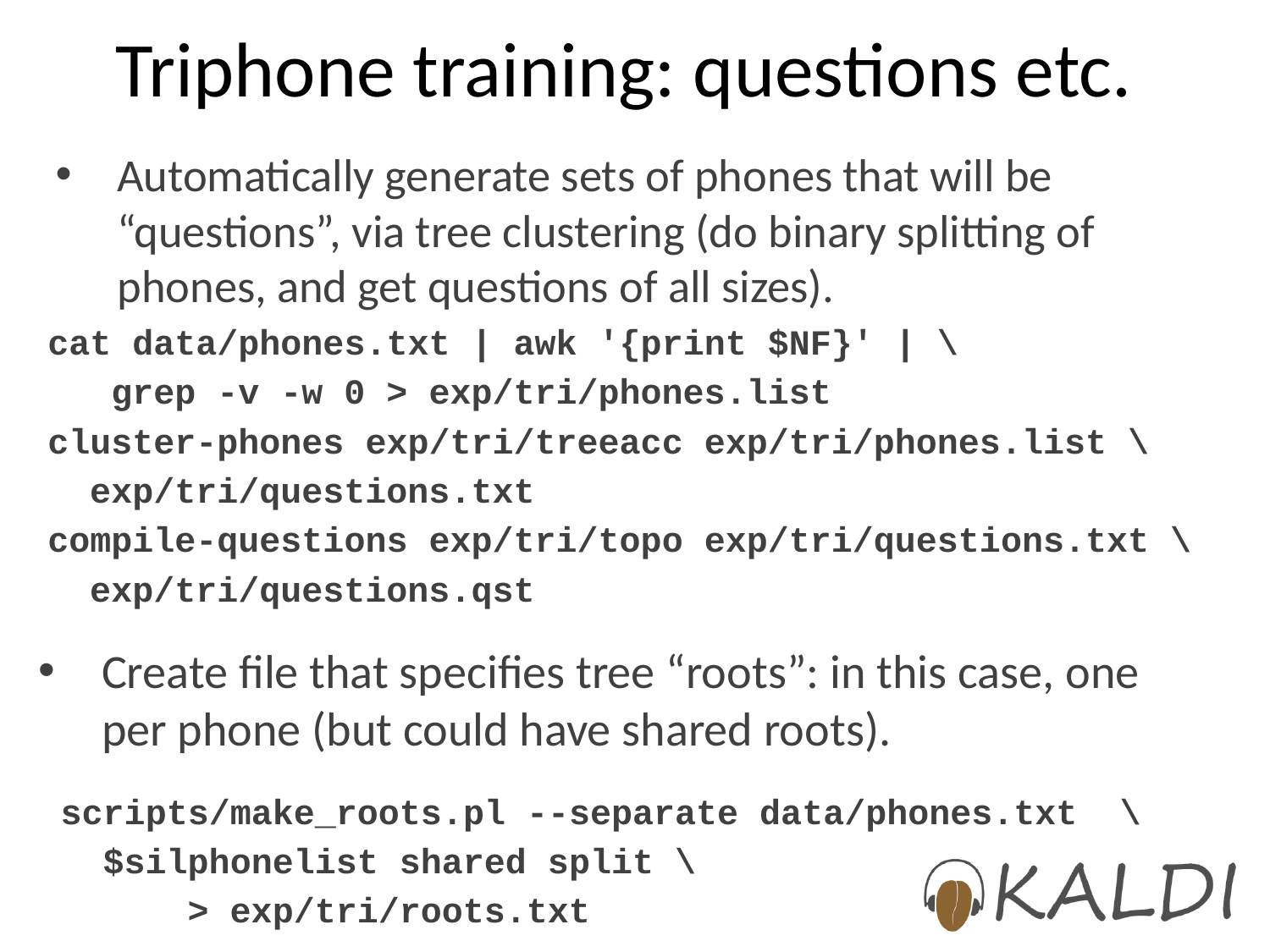

# Triphone training: questions etc.
Automatically generate sets of phones that will be “questions”, via tree clustering (do binary splitting of phones, and get questions of all sizes).
cat data/phones.txt | awk '{print $NF}' | \
   grep -v -w 0 > exp/tri/phones.list
cluster-phones exp/tri/treeacc exp/tri/phones.list \
  exp/tri/questions.txt
compile-questions exp/tri/topo exp/tri/questions.txt \
  exp/tri/questions.qst
Create file that specifies tree “roots”: in this case, one per phone (but could have shared roots).
scripts/make_roots.pl --separate data/phones.txt  \
  $silphonelist shared split \
      > exp/tri/roots.txt